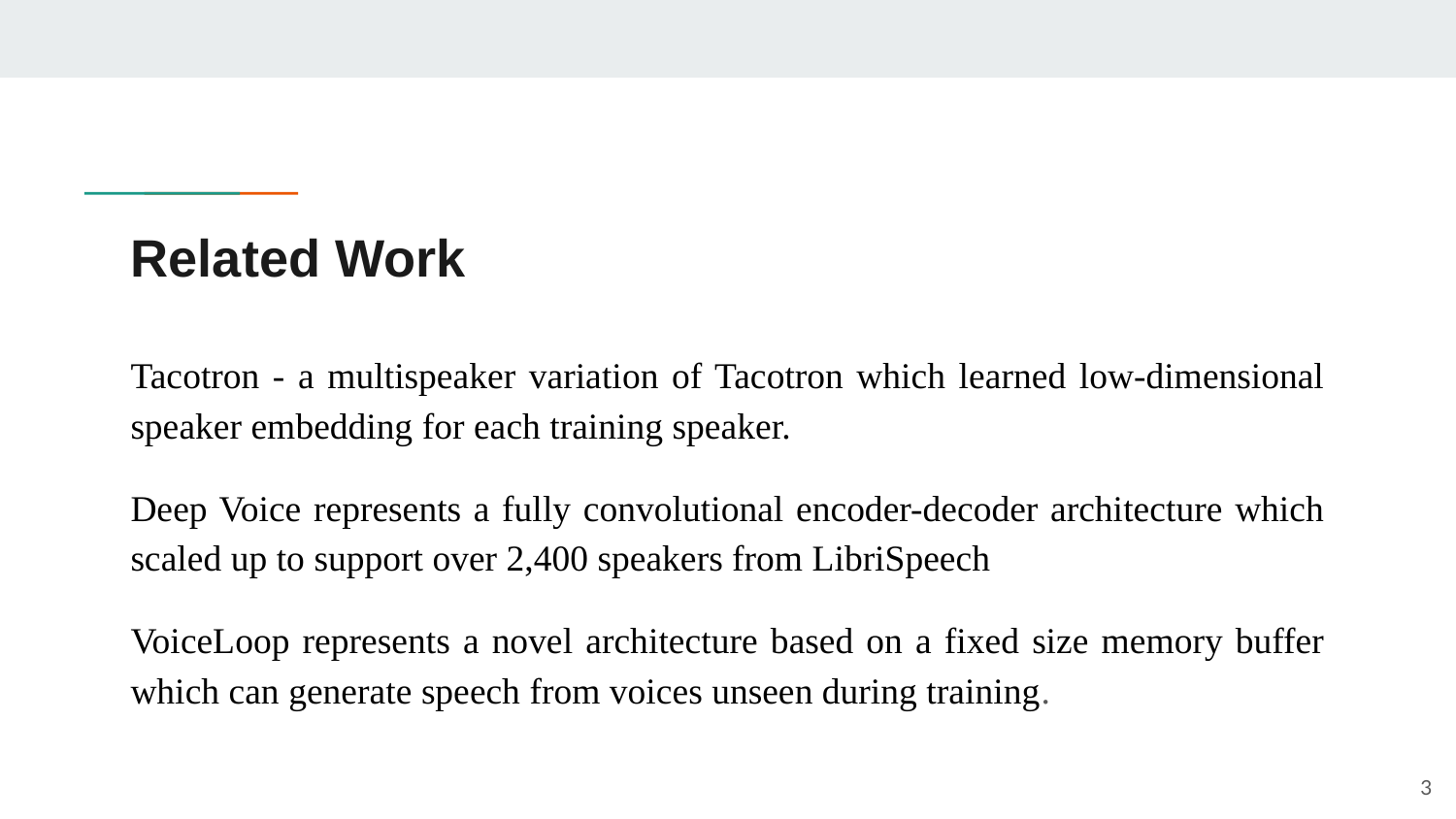

# Related Work
Tacotron - a multispeaker variation of Tacotron which learned low-dimensional speaker embedding for each training speaker.
Deep Voice represents a fully convolutional encoder-decoder architecture which scaled up to support over 2,400 speakers from LibriSpeech
VoiceLoop represents a novel architecture based on a fixed size memory buffer which can generate speech from voices unseen during training.
3